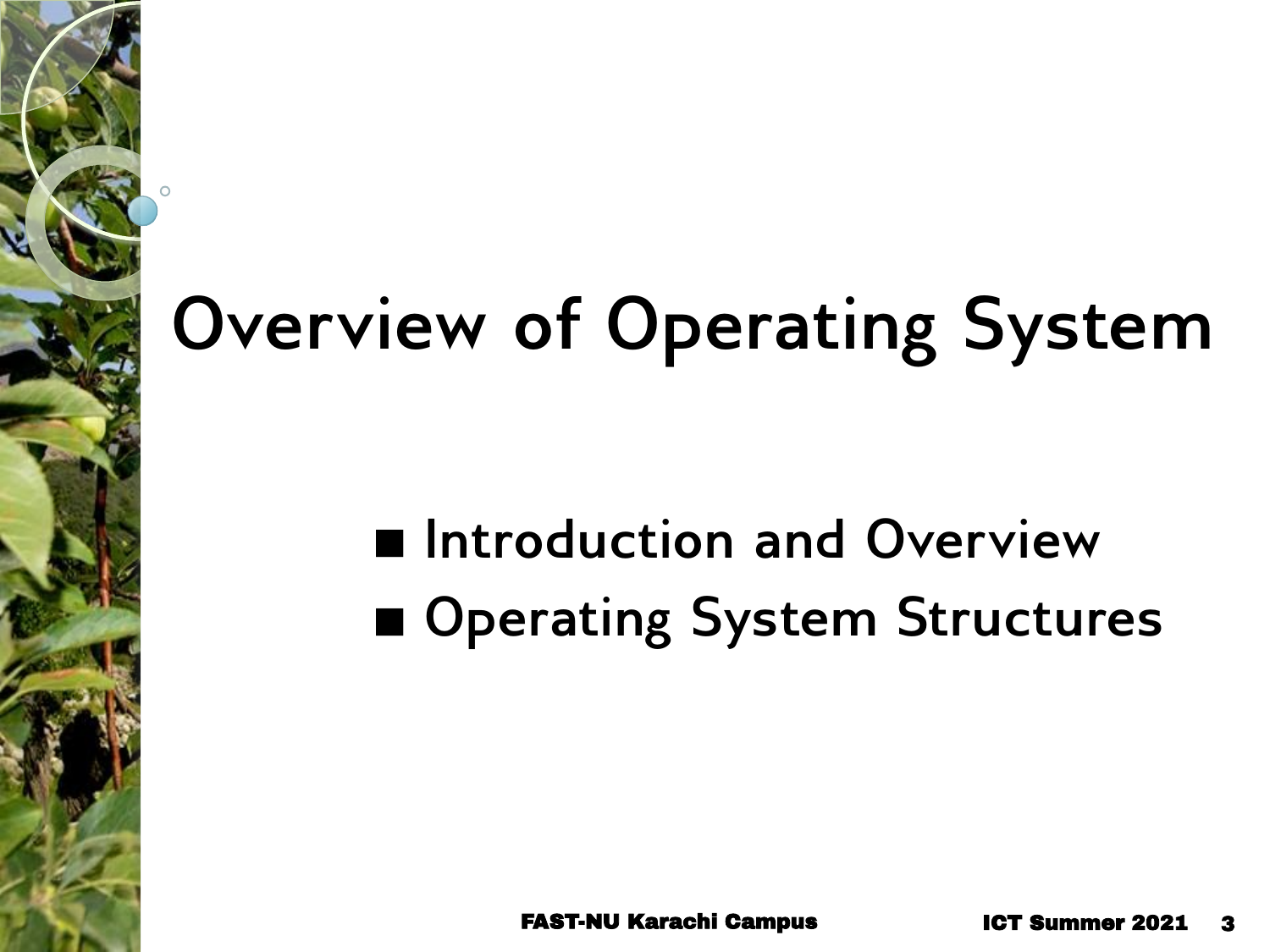

# Overview of Operating System
 Introduction and Overview
 Operating System Structures
3
ICT Summer 2021
FAST-NU Karachi Campus